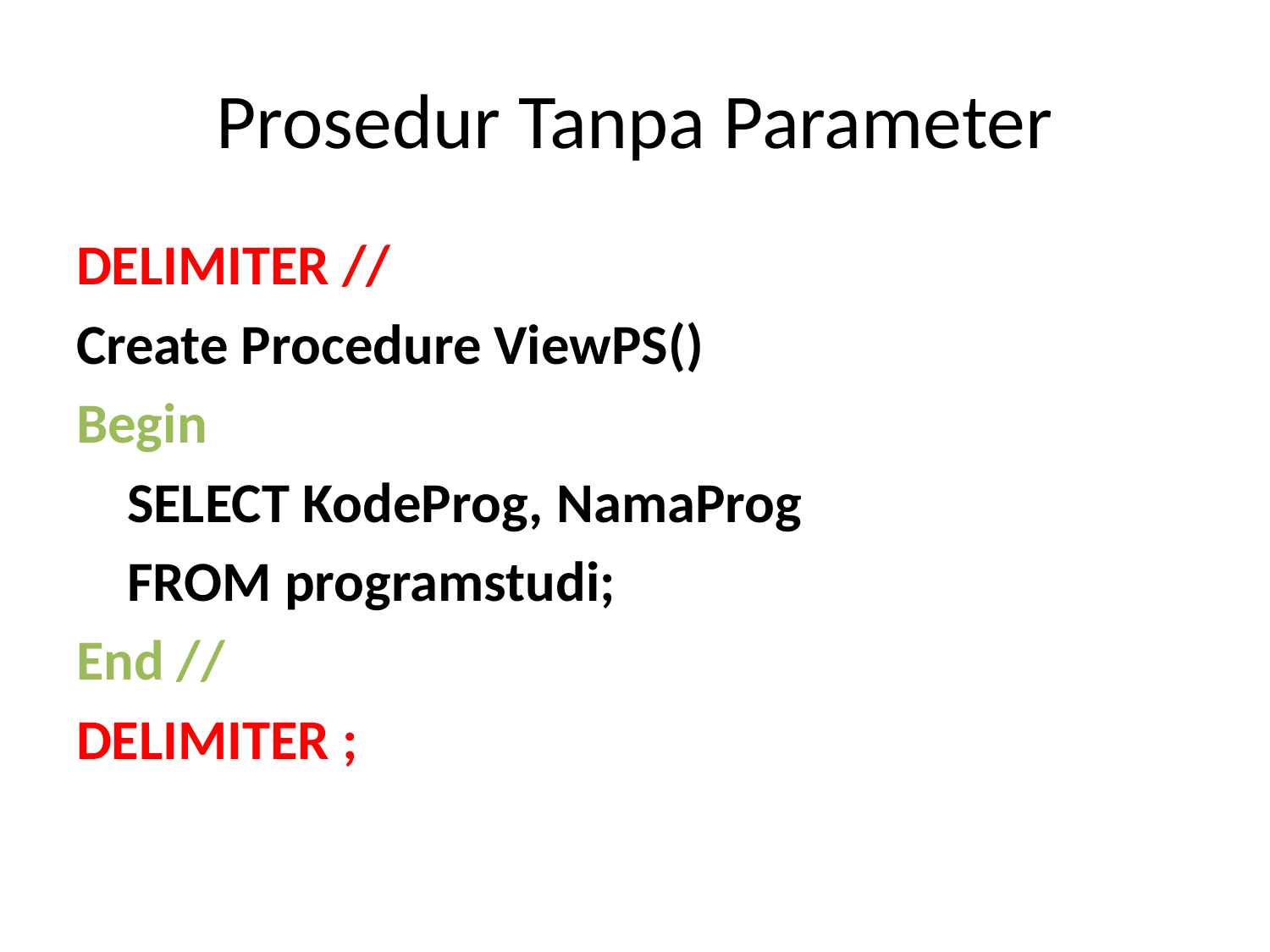

# Prosedur Tanpa Parameter
DELIMITER //
Create Procedure ViewPS()
Begin
    SELECT KodeProg, NamaProg
    FROM programstudi;
End //
DELIMITER ;